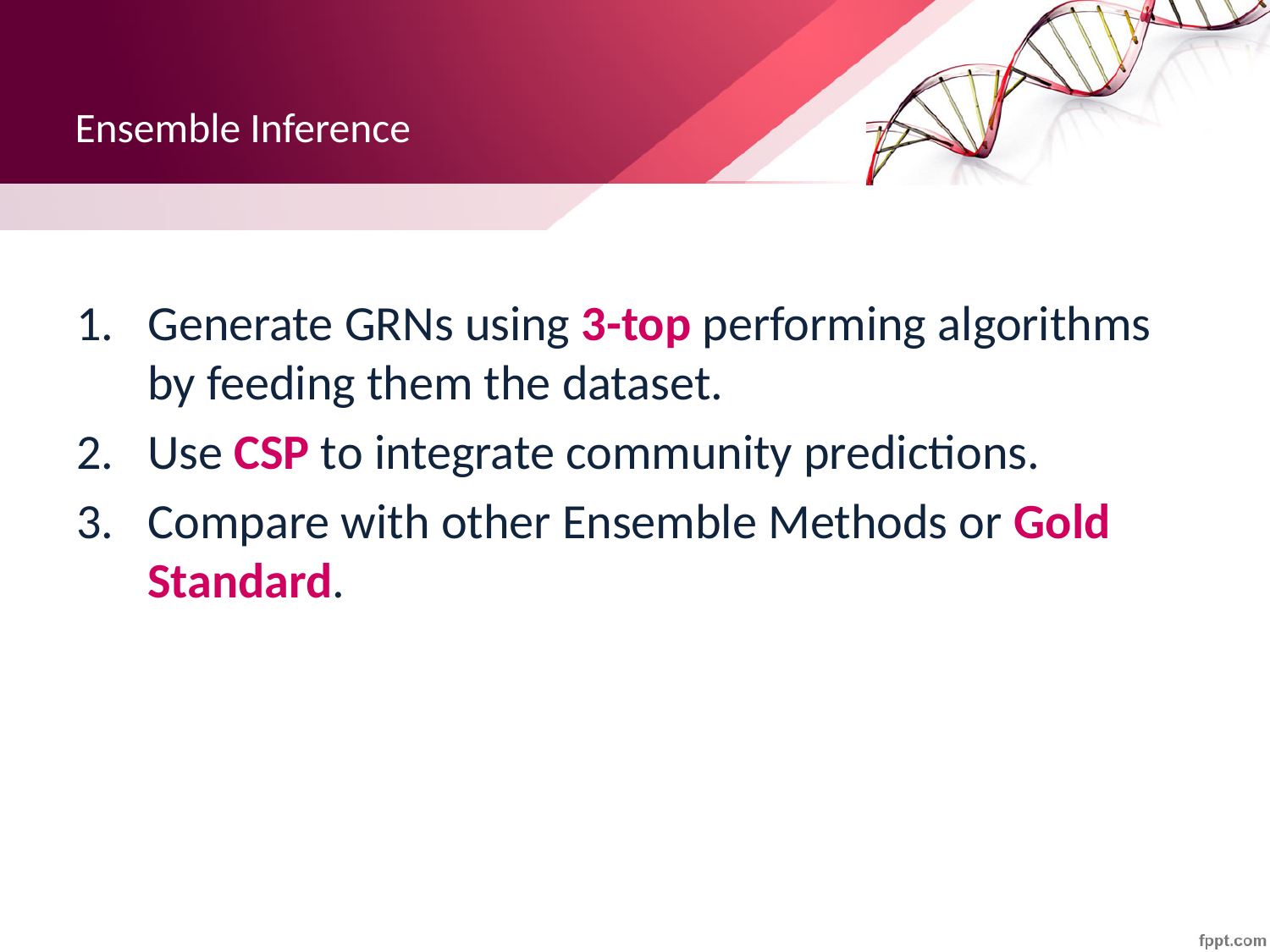

# Ensemble Inference
Generate GRNs using 3-top performing algorithms by feeding them the dataset.
Use CSP to integrate community predictions.
Compare with other Ensemble Methods or Gold Standard.